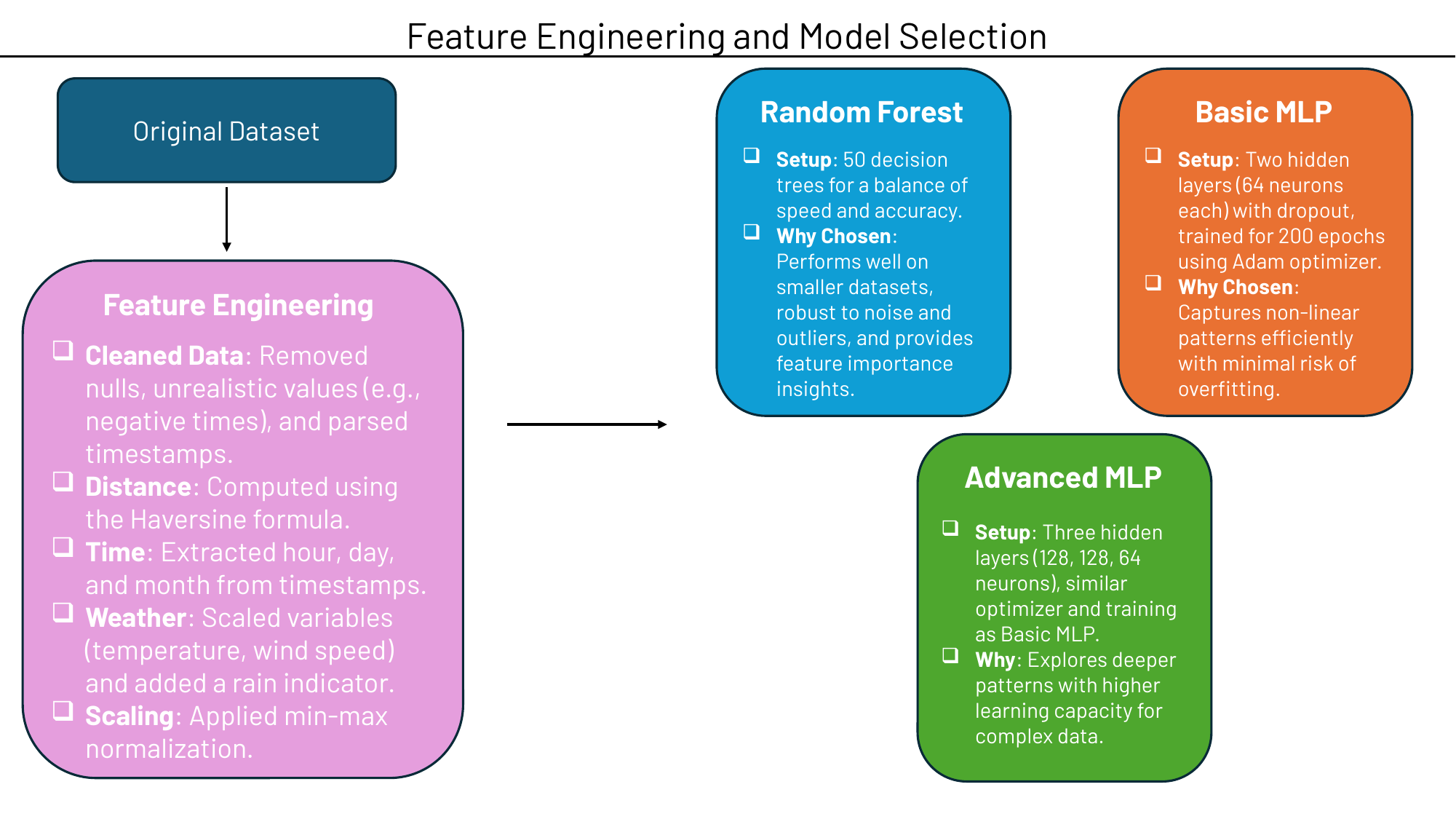

Feature Engineering and Model Selection

Original Dataset
Random Forest
Basic MLP
Setup: 50 decision trees for a balance of speed and accuracy.
Why Chosen: Performs well on smaller datasets, robust to noise and outliers, and provides feature importance insights.

Setup: Two hidden layers (64 neurons each) with dropout, trained for 200 epochs using Adam optimizer.
Why Chosen: Captures non-linear patterns efficiently with minimal risk of overfitting.

Feature Engineering
Cleaned Data: Removed nulls, unrealistic values (e.g., negative times), and parsed timestamps.
Distance: Computed using the Haversine formula.
Time: Extracted hour, day, and month from timestamps.
Weather: Scaled variables (temperature, wind speed) and added a rain indicator.
Scaling: Applied min-max normalization.

Advanced MLP
Setup: Three hidden layers (128, 128, 64 neurons), similar optimizer and training as Basic MLP.
Why: Explores deeper patterns with higher learning capacity for complex data.